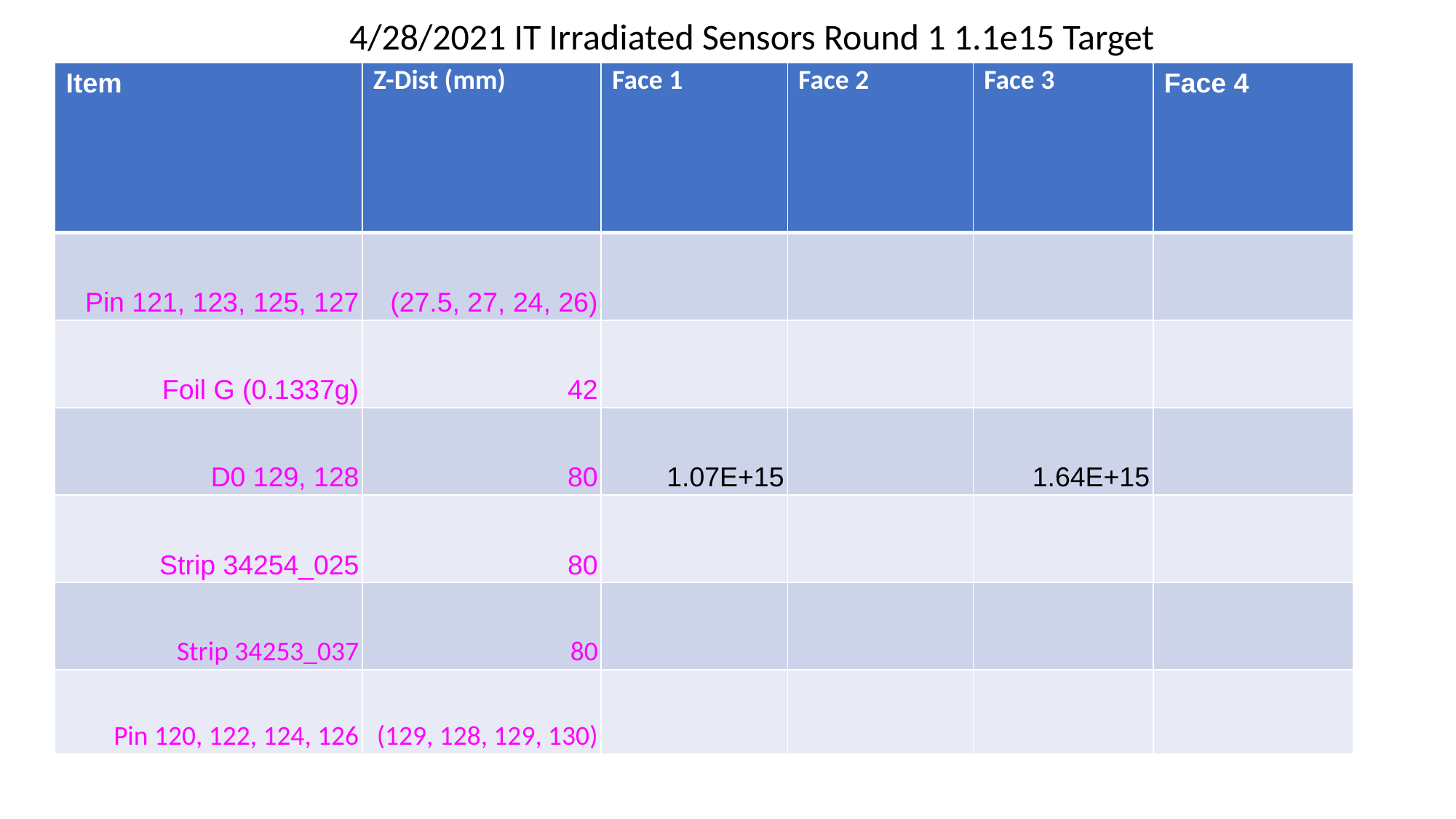

4/28/2021 IT Irradiated Sensors Round 1 1.1e15 Target
| Item | Z-Dist (mm) | Face 1 | Face 2 | Face 3 | Face 4 |
| --- | --- | --- | --- | --- | --- |
| Pin 121, 123, 125, 127 | (27.5, 27, 24, 26) |  |  |  |  |
| Foil G (0.1337g) | 42 |  |  |  |  |
| D0 129, 128 | 80 | 1.07E+15 |  | 1.64E+15 |  |
| Strip 34254\_025 | 80 |  |  |  |  |
| Strip 34253\_037 | 80 |  |  |  |  |
| Pin 120, 122, 124, 126 | (129, 128, 129, 130) |  |  |  |  |